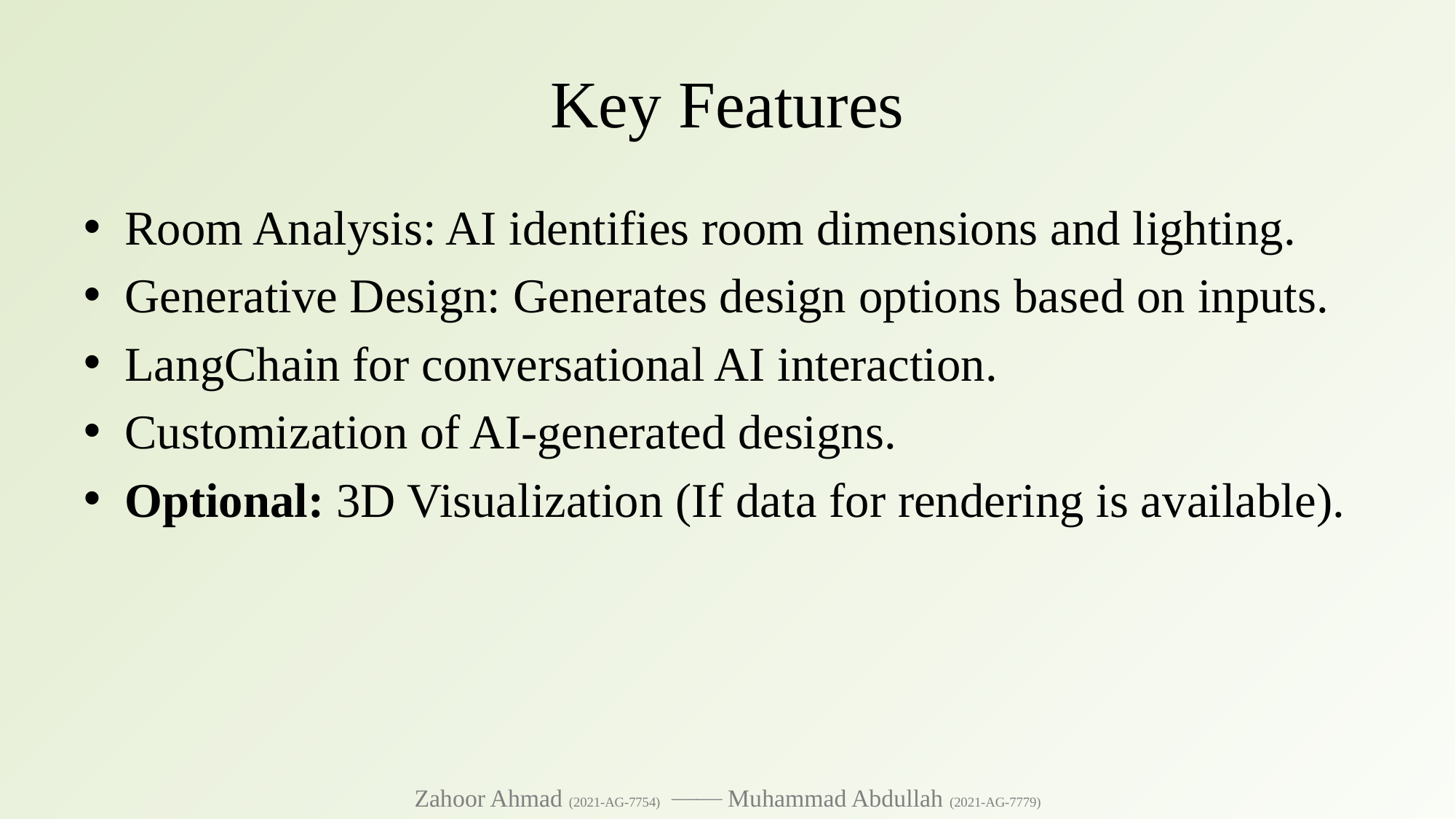

# Key Features
Room Analysis: AI identifies room dimensions and lighting.
Generative Design: Generates design options based on inputs.
LangChain for conversational AI interaction.
Customization of AI-generated designs.
Optional: 3D Visualization (If data for rendering is available).
Zahoor Ahmad (2021-AG-7754)  ⎯⎯ Muhammad Abdullah (2021-AG-7779)